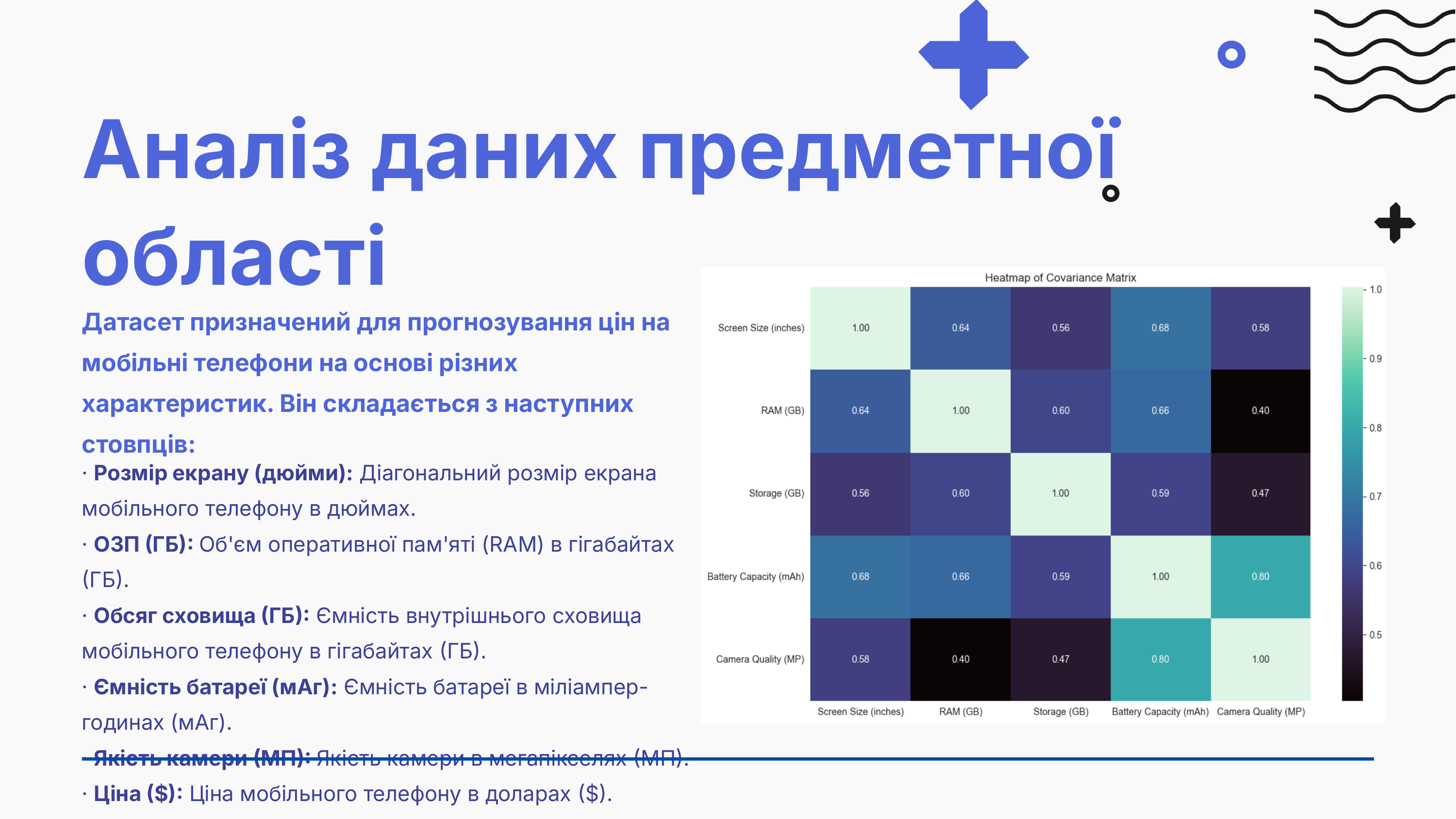

Аналіз даних предметної області

Датасет призначений для прогнозування цін на мобільні телефони на основі різних характеристик. Він складається з наступних стовпців:
· Розмір екрану (дюйми): Діагональний розмір екрана мобільного телефону в дюймах.
· ОЗП (ГБ): Об'єм оперативної пам'яті (RAM) в гігабайтах (ГБ).
· Обсяг сховища (ГБ): Ємність внутрішнього сховища мобільного телефону в гігабайтах (ГБ).
· Ємність батареї (мАг): Ємність батареї в міліампер-годинах (мАг).
· Якість камери (МП): Якість камери в мегапікселях (МП).
· Ціна ($): Ціна мобільного телефону в доларах ($).